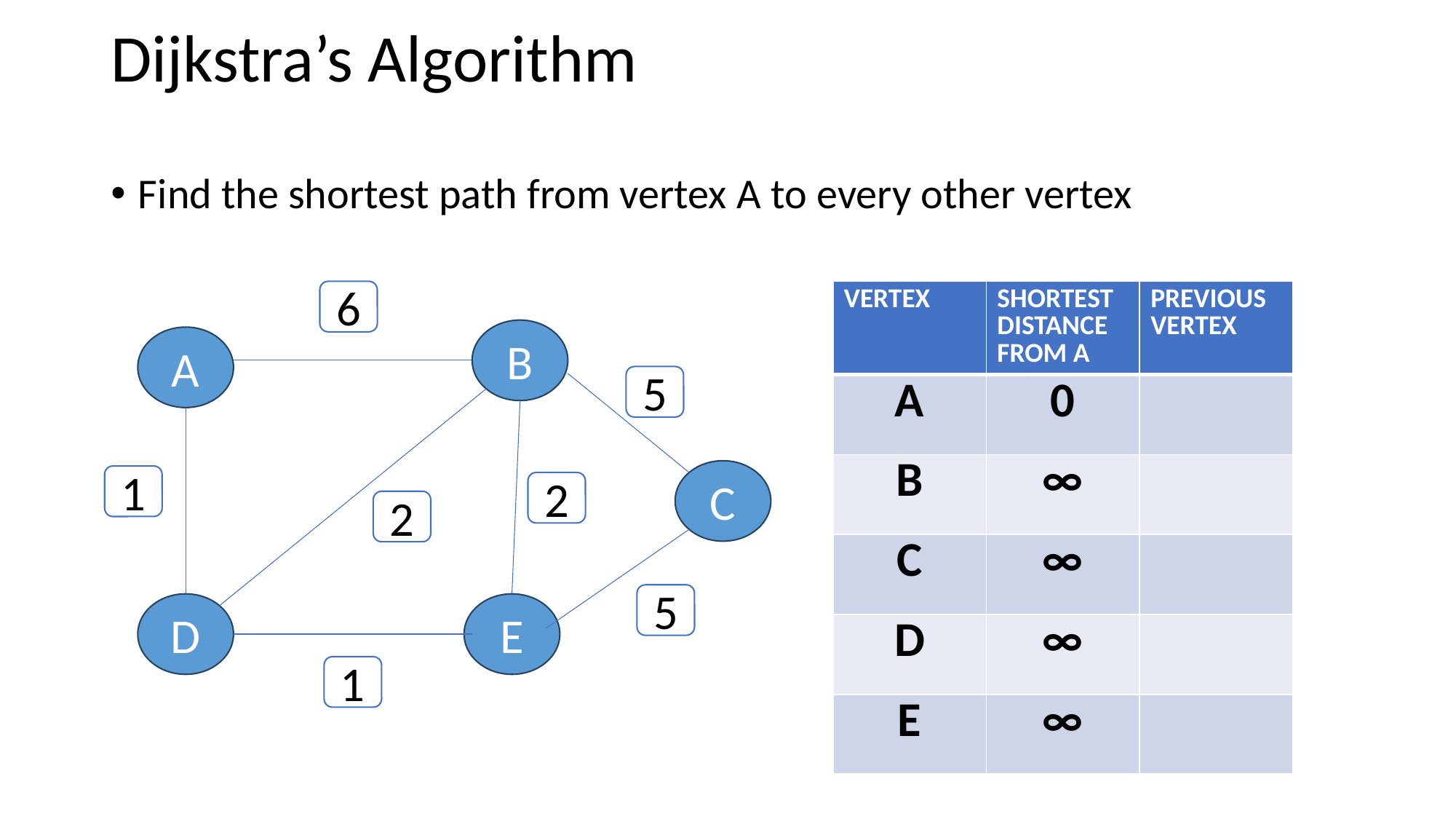

# Dijkstra’s Algorithm
Find the shortest path from vertex A to every other vertex

6
B
A
C
D
E
5
1
2
2
1
| VERTEX | SHORTEST DISTANCE FROM A | PREVIOUS VERTEX |
| --- | --- | --- |
| A | 0 |  |
| B | ∞ |  |
| C | ∞ |  |
| D | ∞ |  |
| E | ∞ |  |
5